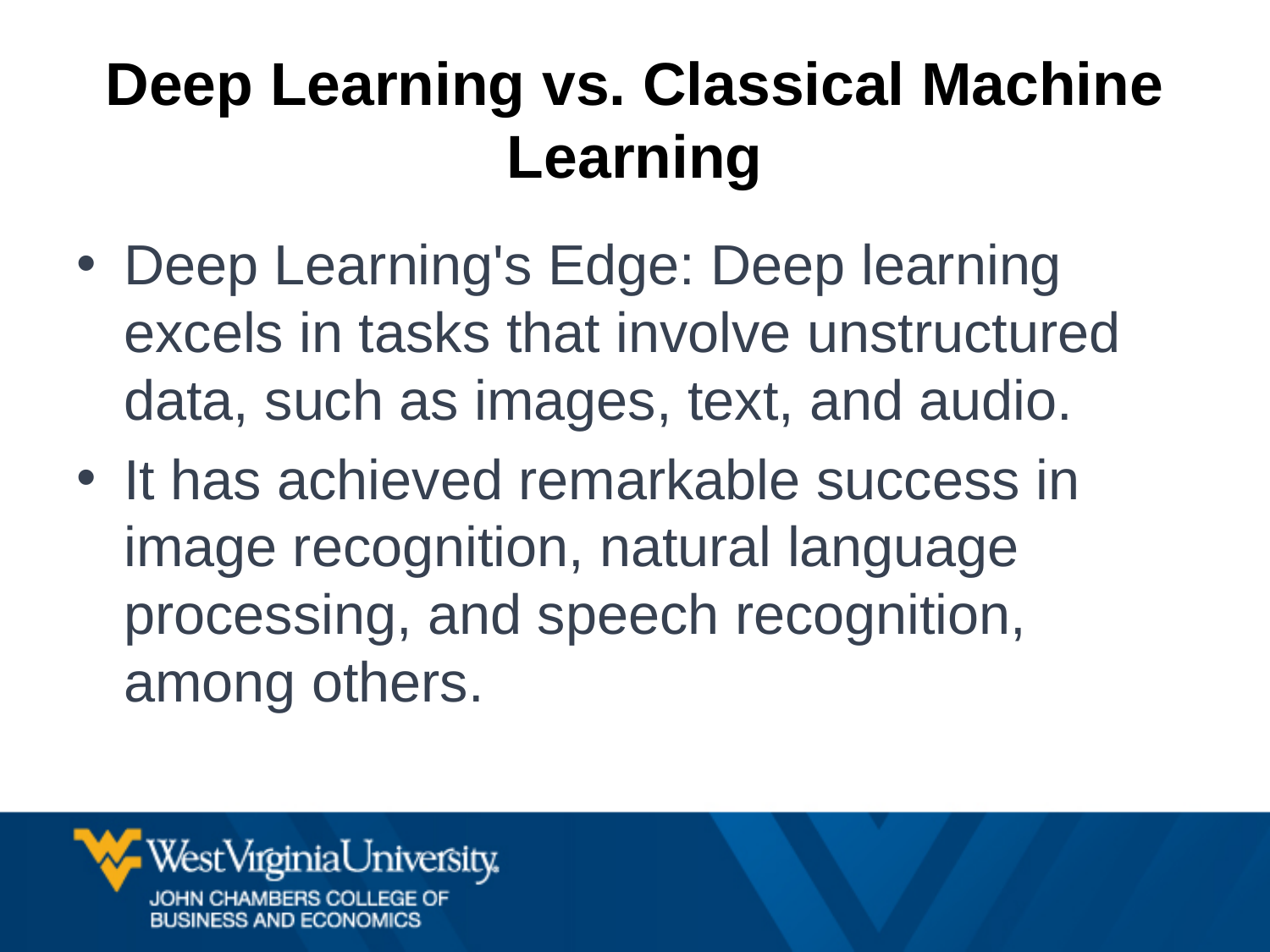

# Deep Learning vs. Classical Machine Learning
Deep Learning's Edge: Deep learning excels in tasks that involve unstructured data, such as images, text, and audio.
It has achieved remarkable success in image recognition, natural language processing, and speech recognition, among others.